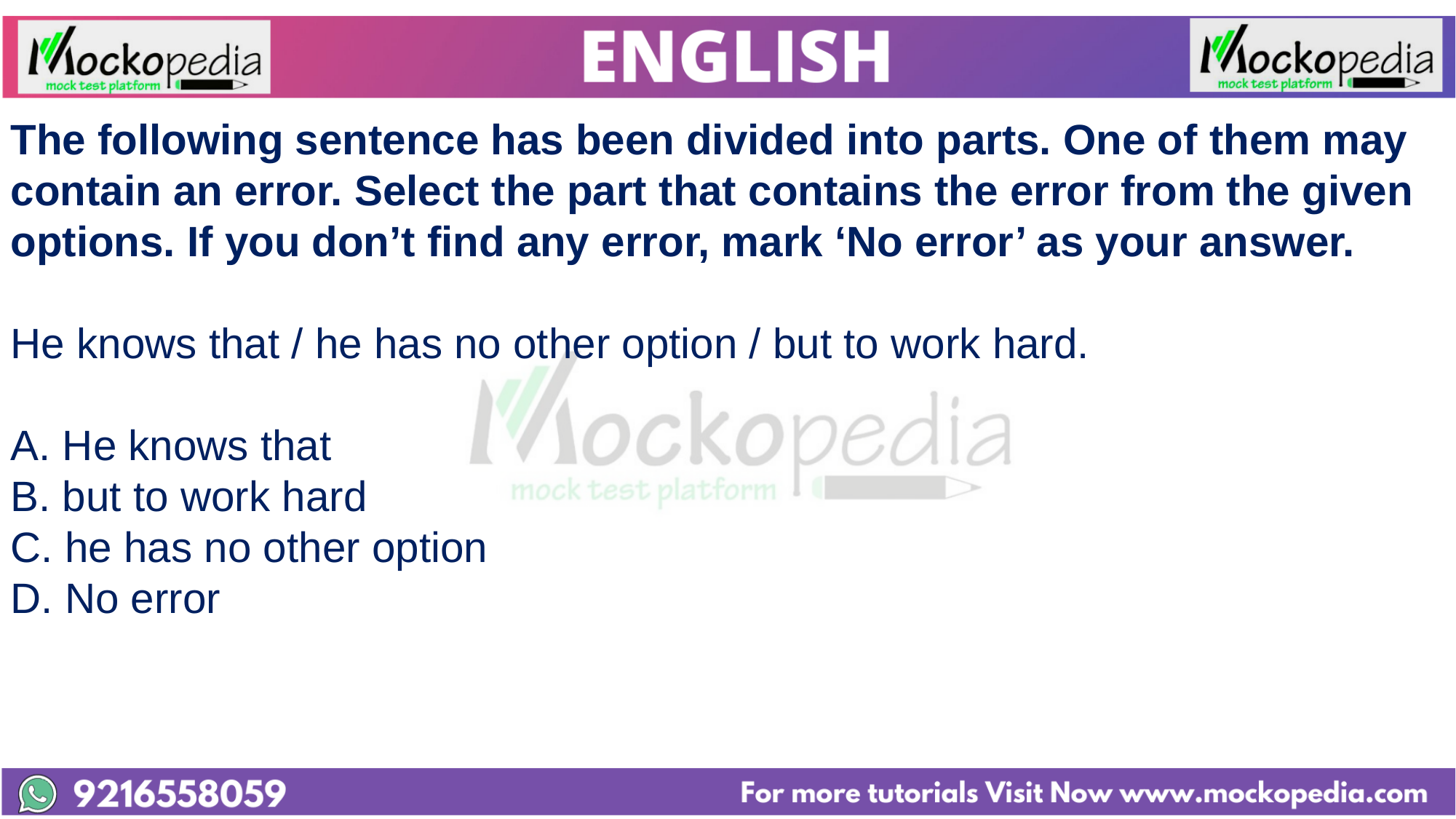

The following sentence has been divided into parts. One of them may contain an error. Select the part that contains the error from the given options. If you don’t find any error, mark ‘No error’ as your answer.
He knows that / he has no other option / but to work hard.
A. He knows that
B. but to work hard
C. he has no other option
D. No error